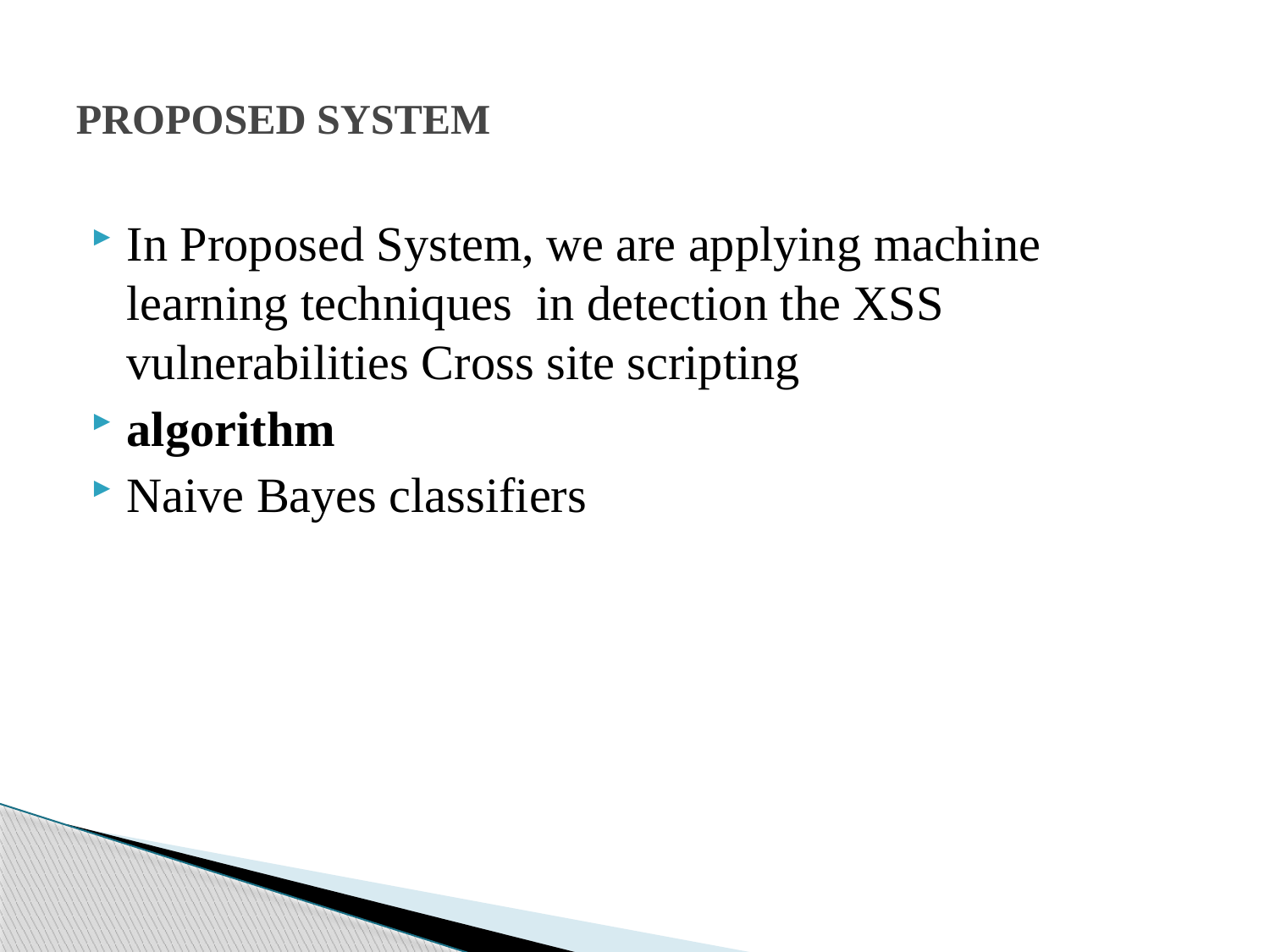

# PROPOSED SYSTEM
In Proposed System, we are applying machine learning techniques  in detection the XSS vulnerabilities Cross site scripting
algorithm
Naive Bayes classifiers